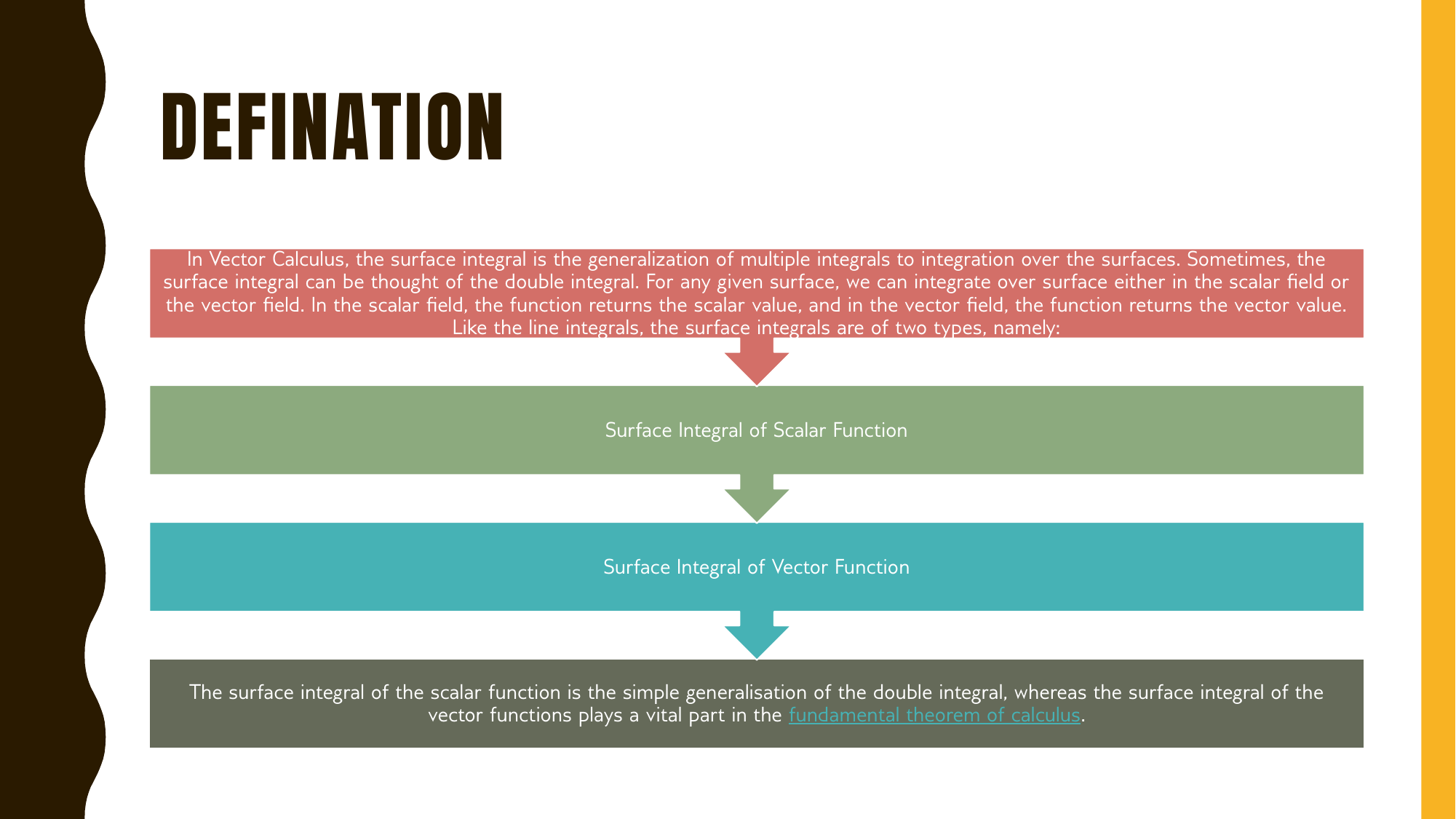

# Defination
The surface integral of the scalar function is the simple generalisation of the double integral, whereas the surface integral of the vector functions plays a vital part in the fundamental theorem of calculus.
Surface Integral of Vector Function
Surface Integral of Scalar Function
In Vector Calculus, the surface integral is the generalization of multiple integrals to integration over the surfaces. Sometimes, the surface integral can be thought of the double integral. For any given surface, we can integrate over surface either in the scalar field or the vector field. In the scalar field, the function returns the scalar value, and in the vector field, the function returns the vector value. Like the line integrals, the surface integrals are of two types, namely: